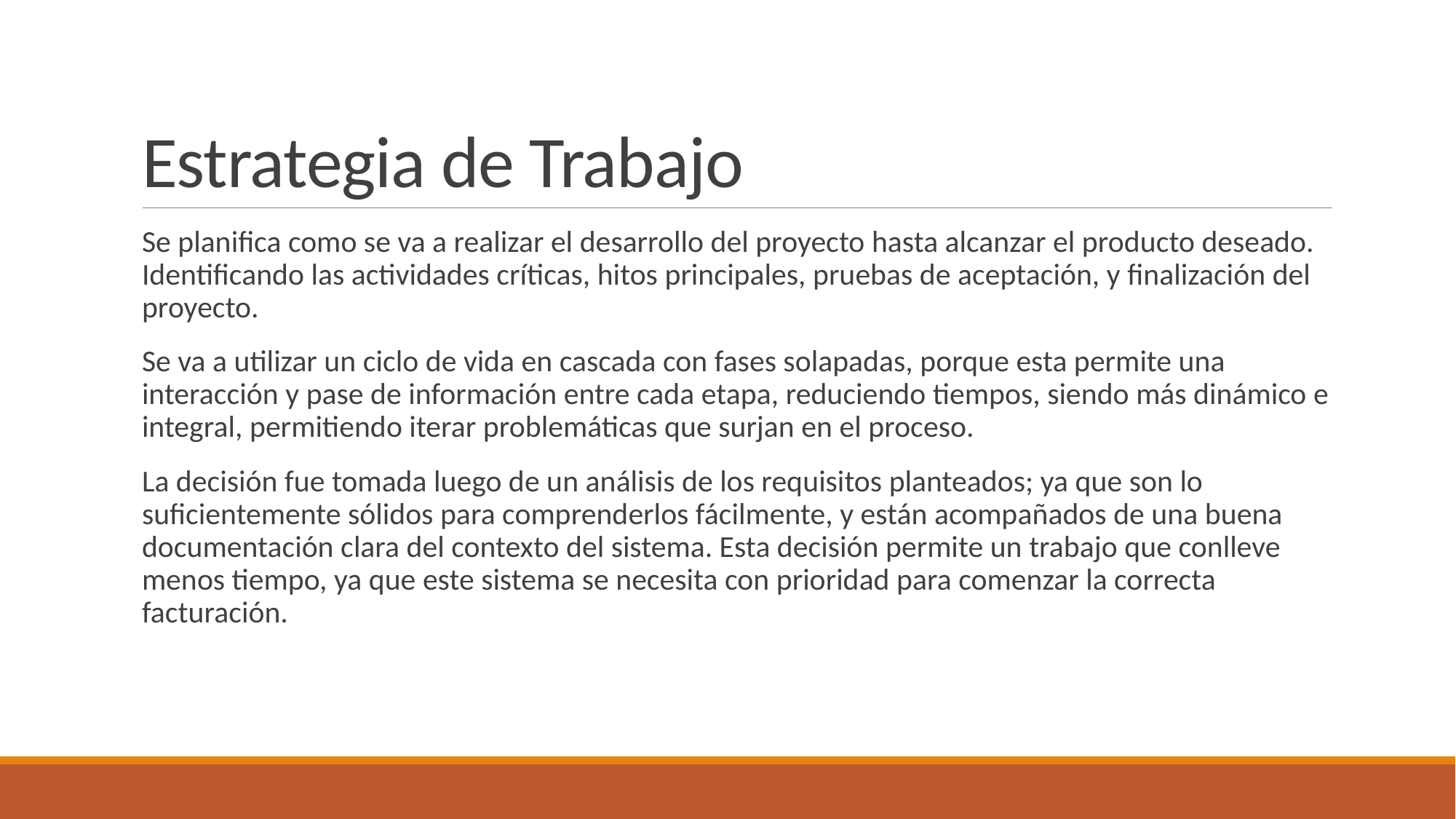

# Estrategia de Trabajo
Se planifica como se va a realizar el desarrollo del proyecto hasta alcanzar el producto deseado. Identificando las actividades críticas, hitos principales, pruebas de aceptación, y finalización del proyecto.
Se va a utilizar un ciclo de vida en cascada con fases solapadas, porque esta permite una interacción y pase de información entre cada etapa, reduciendo tiempos, siendo más dinámico e integral, permitiendo iterar problemáticas que surjan en el proceso.
La decisión fue tomada luego de un análisis de los requisitos planteados; ya que son lo suficientemente sólidos para comprenderlos fácilmente, y están acompañados de una buena documentación clara del contexto del sistema. Esta decisión permite un trabajo que conlleve menos tiempo, ya que este sistema se necesita con prioridad para comenzar la correcta facturación.